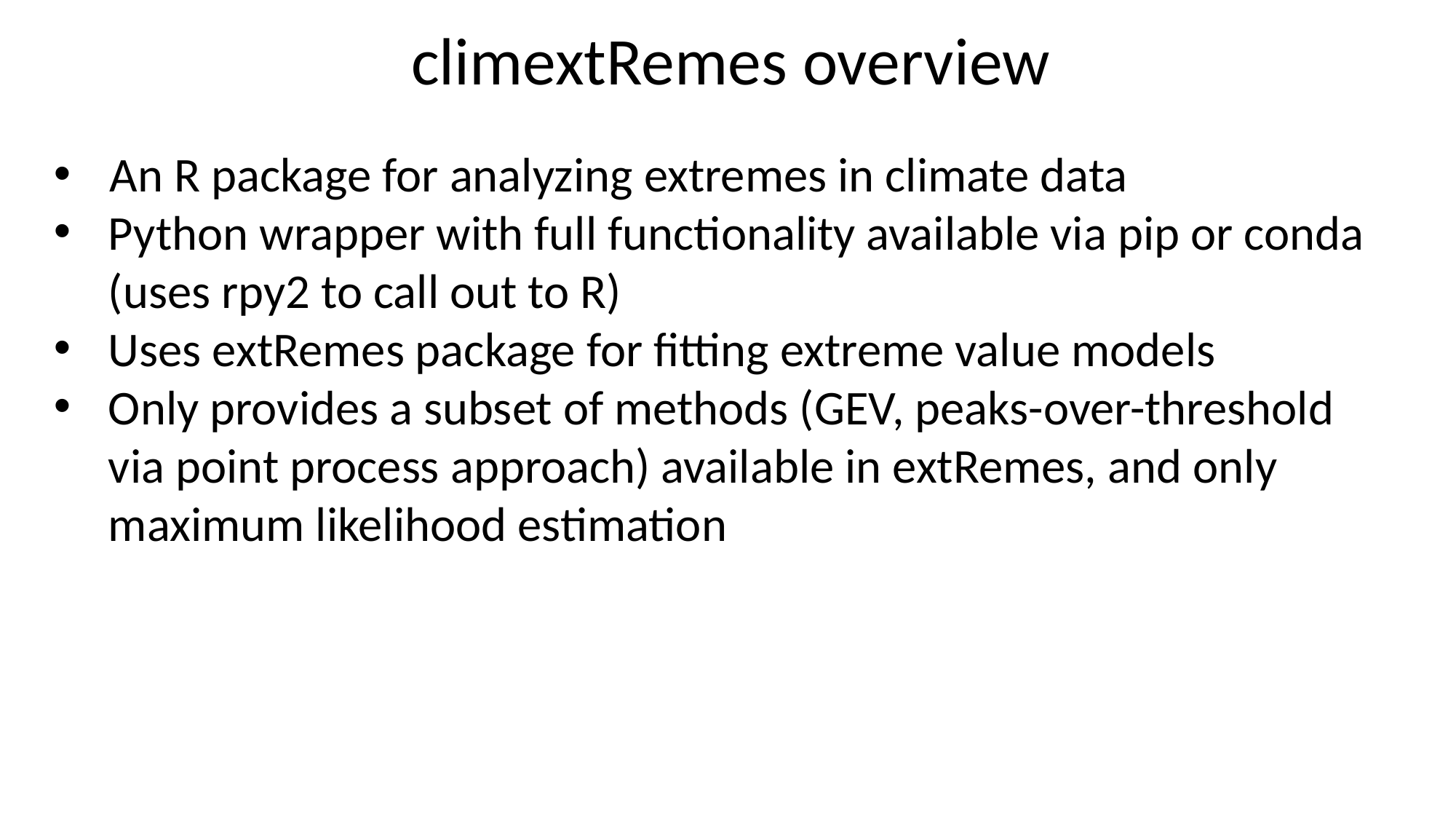

climextRemes overview
  An R package for analyzing extremes in climate data
Python wrapper with full functionality available via pip or conda (uses rpy2 to call out to R)
Uses extRemes package for fitting extreme value models
Only provides a subset of methods (GEV, peaks-over-threshold via point process approach) available in extRemes, and only maximum likelihood estimation